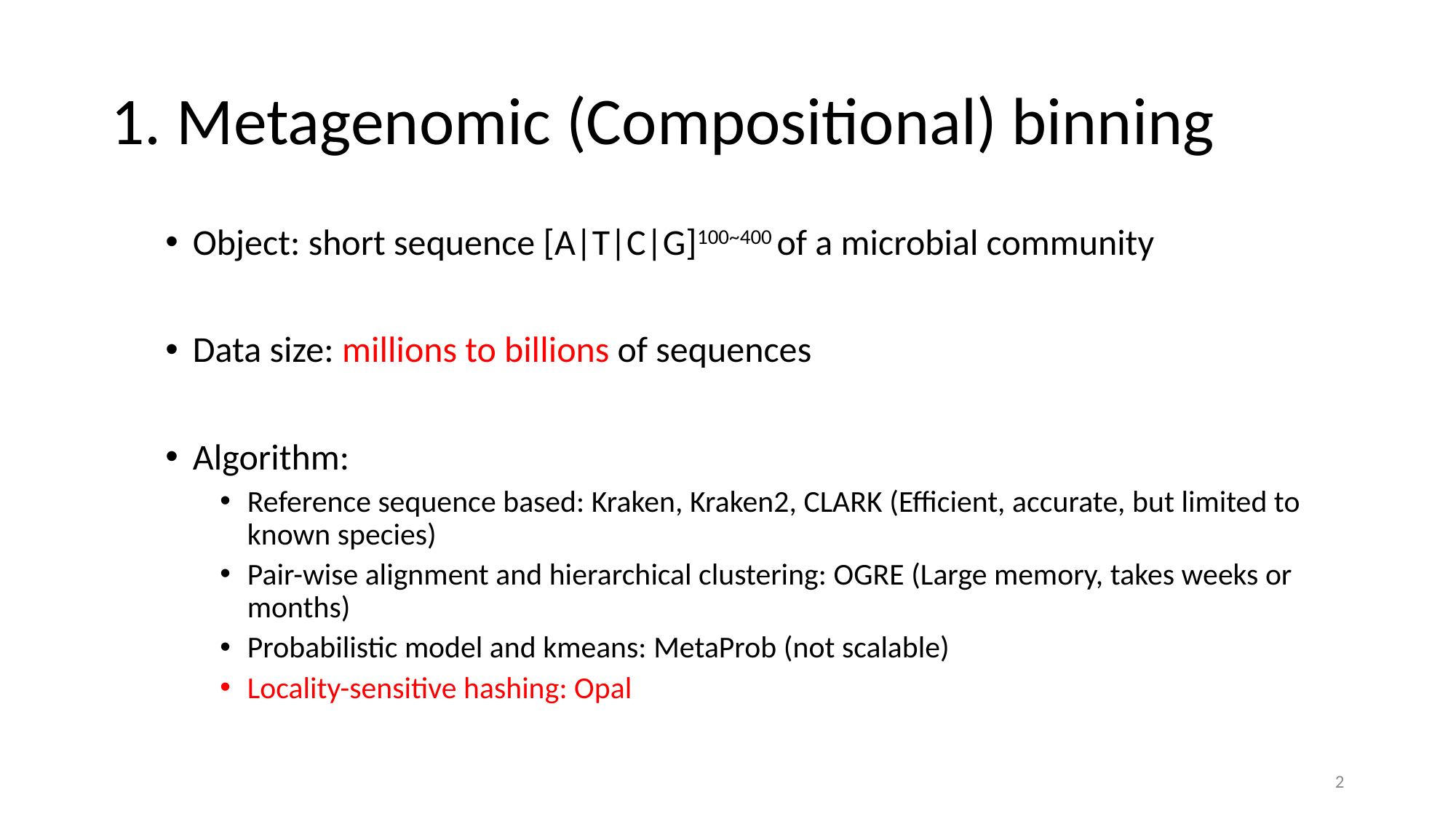

# 1. Metagenomic (Compositional) binning
Object: short sequence [A|T|C|G]100~400 of a microbial community

Data size: millions to billions of sequences

Algorithm:
Reference sequence based: Kraken, Kraken2, CLARK (Efficient, accurate, but limited to known species)
Pair-wise alignment and hierarchical clustering: OGRE (Large memory, takes weeks or months)
Probabilistic model and kmeans: MetaProb (not scalable)
Locality-sensitive hashing: Opal
2